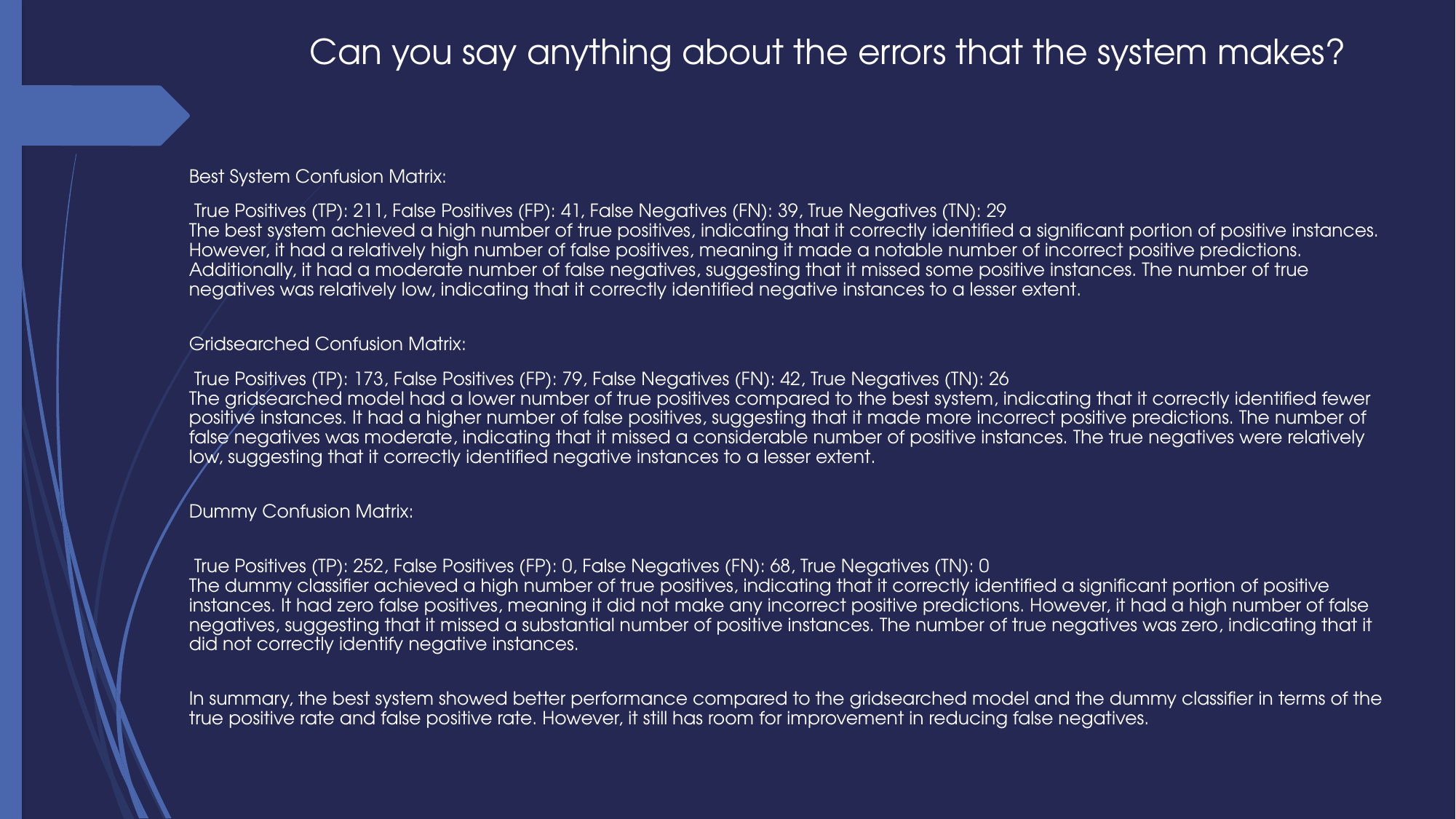

# Can you say anything about the errors that the system makes?

Best System Confusion Matrix:
 True Positives (TP): 211, False Positives (FP): 41, False Negatives (FN): 39, True Negatives (TN): 29
The best system achieved a high number of true positives, indicating that it correctly identified a significant portion of positive instances. However, it had a relatively high number of false positives, meaning it made a notable number of incorrect positive predictions. Additionally, it had a moderate number of false negatives, suggesting that it missed some positive instances. The number of true negatives was relatively low, indicating that it correctly identified negative instances to a lesser extent.
Gridsearched Confusion Matrix:
 True Positives (TP): 173, False Positives (FP): 79, False Negatives (FN): 42, True Negatives (TN): 26
The gridsearched model had a lower number of true positives compared to the best system, indicating that it correctly identified fewer positive instances. It had a higher number of false positives, suggesting that it made more incorrect positive predictions. The number of false negatives was moderate, indicating that it missed a considerable number of positive instances. The true negatives were relatively low, suggesting that it correctly identified negative instances to a lesser extent.
Dummy Confusion Matrix:
 True Positives (TP): 252, False Positives (FP): 0, False Negatives (FN): 68, True Negatives (TN): 0
The dummy classifier achieved a high number of true positives, indicating that it correctly identified a significant portion of positive instances. It had zero false positives, meaning it did not make any incorrect positive predictions. However, it had a high number of false negatives, suggesting that it missed a substantial number of positive instances. The number of true negatives was zero, indicating that it did not correctly identify negative instances.
In summary, the best system showed better performance compared to the gridsearched model and the dummy classifier in terms of the true positive rate and false positive rate. However, it still has room for improvement in reducing false negatives.